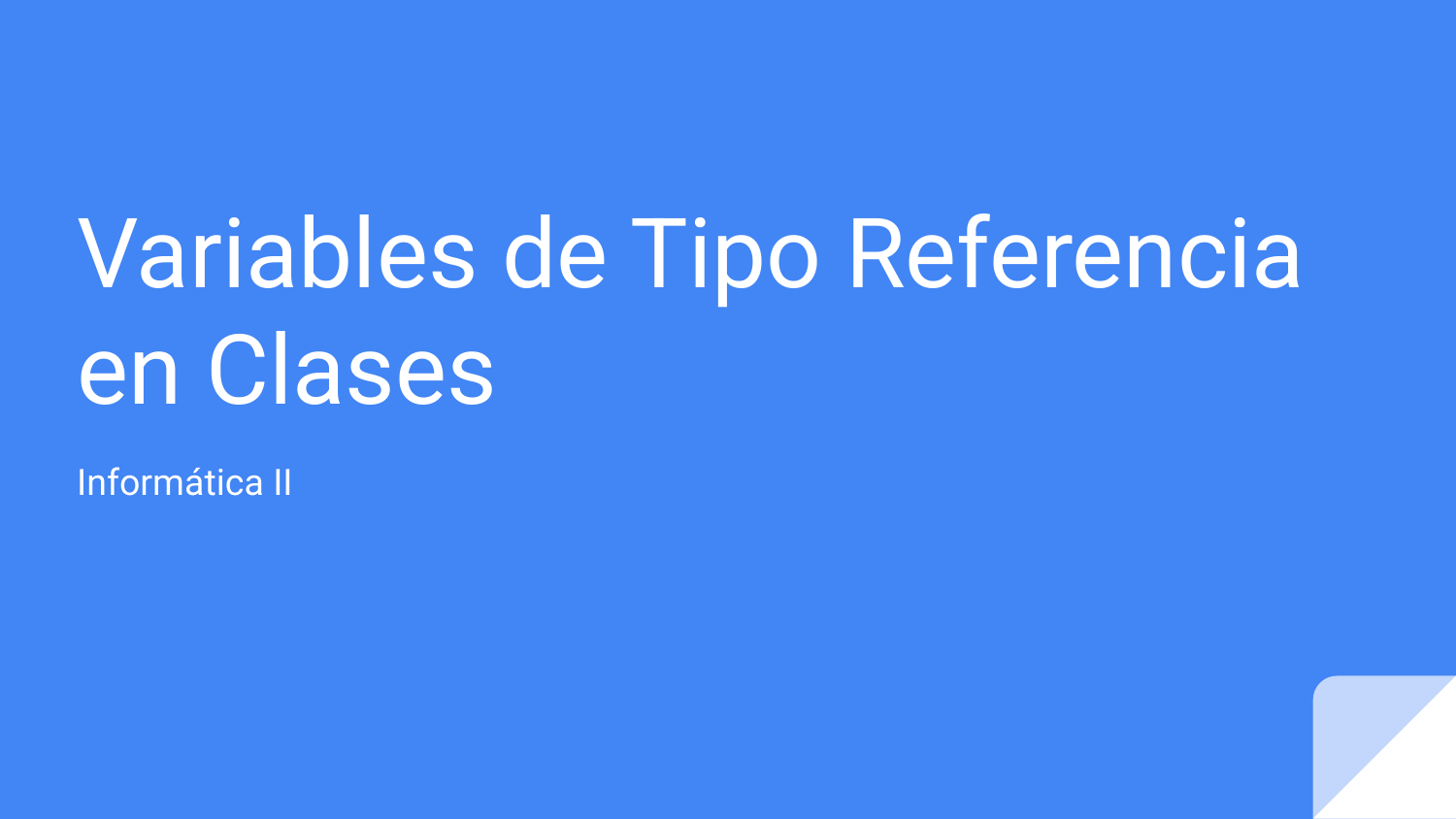

# Variables de Tipo Referencia en Clases
Informática II